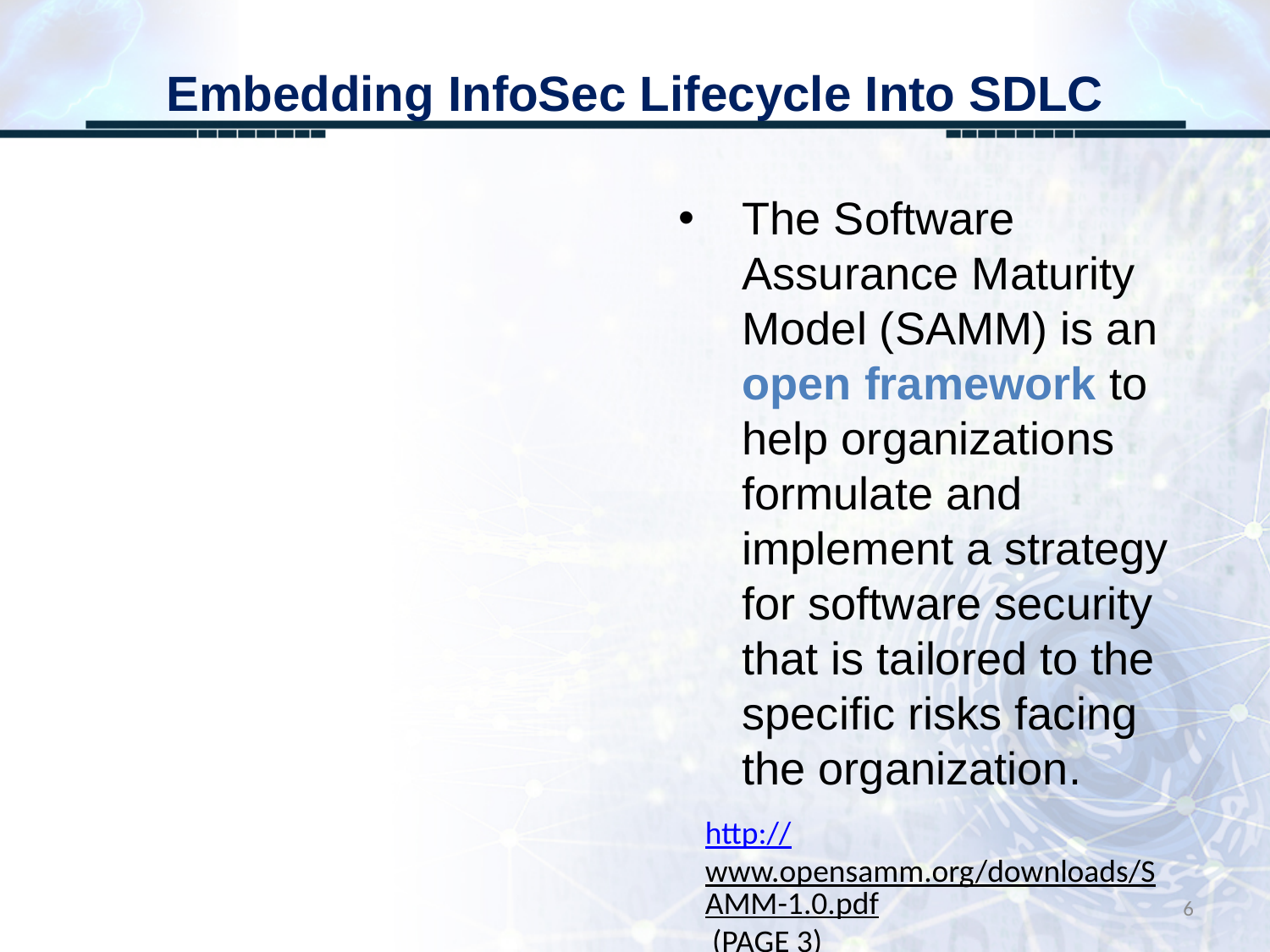

# Embedding InfoSec Lifecycle Into SDLC
The Software Assurance Maturity Model (SAMM) is an open framework to help organizations formulate and implement a strategy for software security that is tailored to the specific risks facing the organization.
http://www.opensamm.org/downloads/SAMM-1.0.pdf (PAGE 3)
6